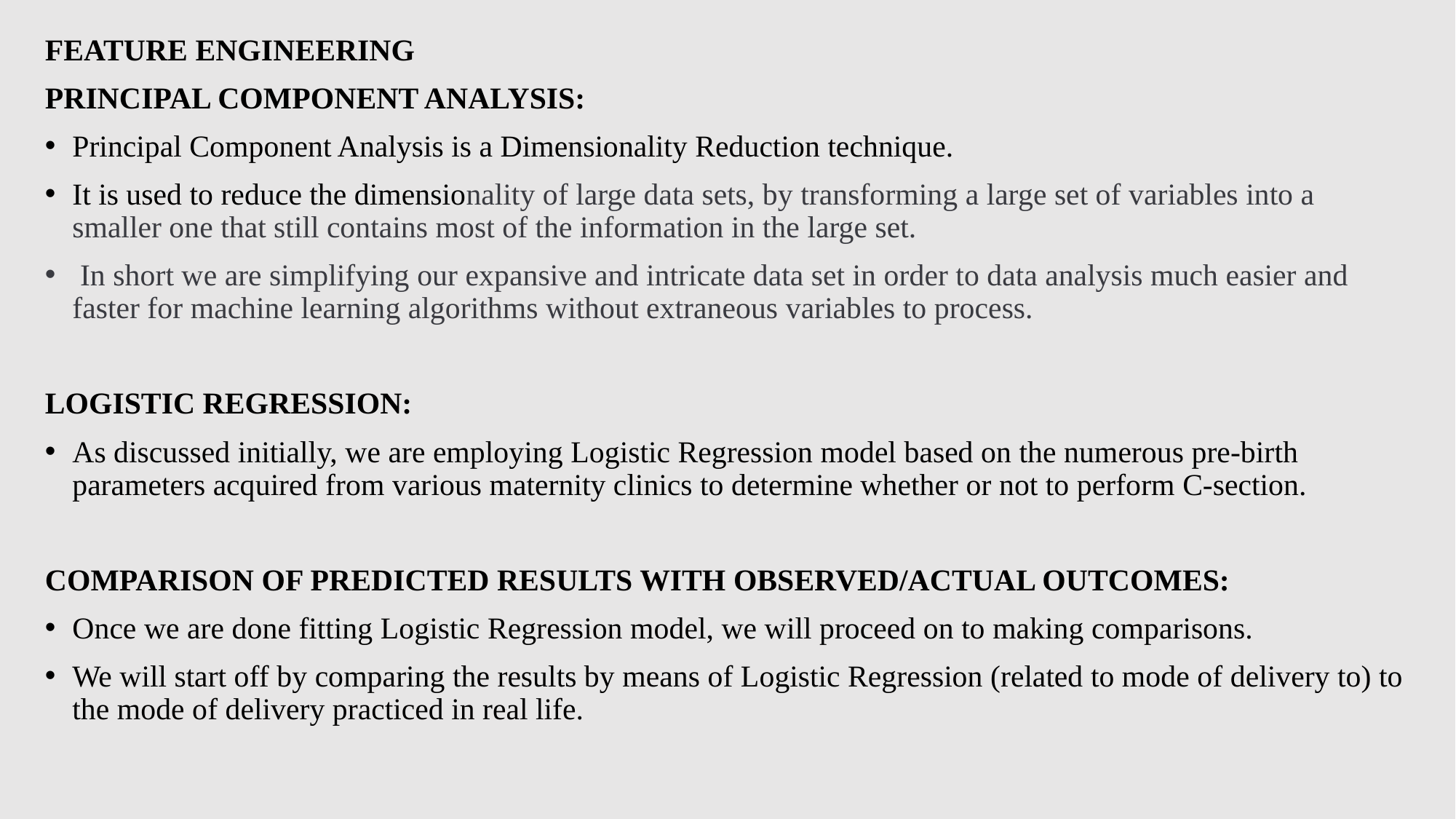

FEATURE ENGINEERING
PRINCIPAL COMPONENT ANALYSIS:
Principal Component Analysis is a Dimensionality Reduction technique.
It is used to reduce the dimensionality of large data sets, by transforming a large set of variables into a smaller one that still contains most of the information in the large set.
 In short we are simplifying our expansive and intricate data set in order to data analysis much easier and faster for machine learning algorithms without extraneous variables to process.

LOGISTIC REGRESSION:
As discussed initially, we are employing Logistic Regression model based on the numerous pre-birth parameters acquired from various maternity clinics to determine whether or not to perform C-section.

COMPARISON OF PREDICTED RESULTS WITH OBSERVED/ACTUAL OUTCOMES:
Once we are done fitting Logistic Regression model, we will proceed on to making comparisons.
We will start off by comparing the results by means of Logistic Regression (related to mode of delivery to) to the mode of delivery practiced in real life.